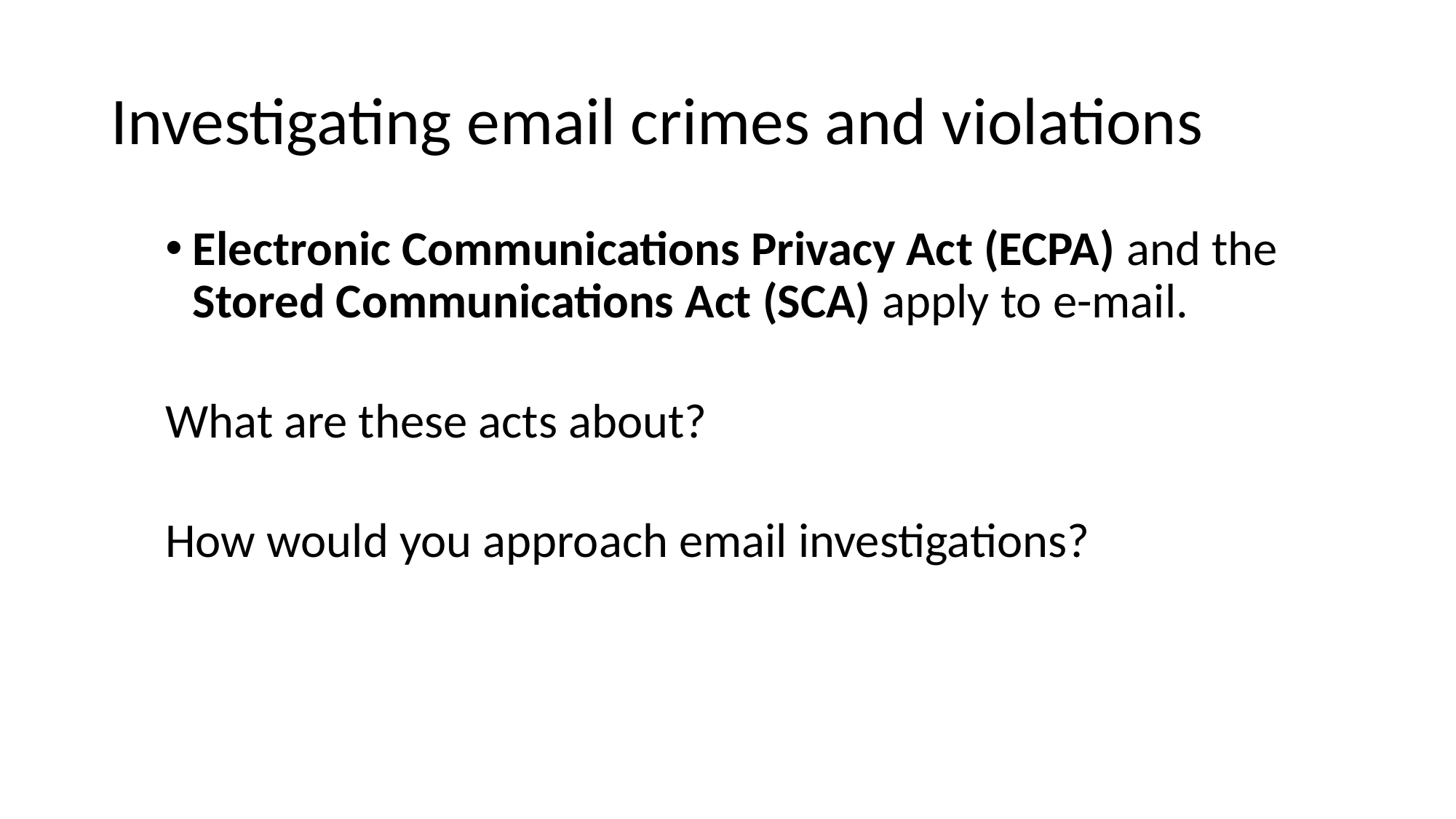

# Investigating email crimes and violations
Electronic Communications Privacy Act (ECPA) and the Stored Communications Act (SCA) apply to e-mail.

What are these acts about?

How would you approach email investigations?